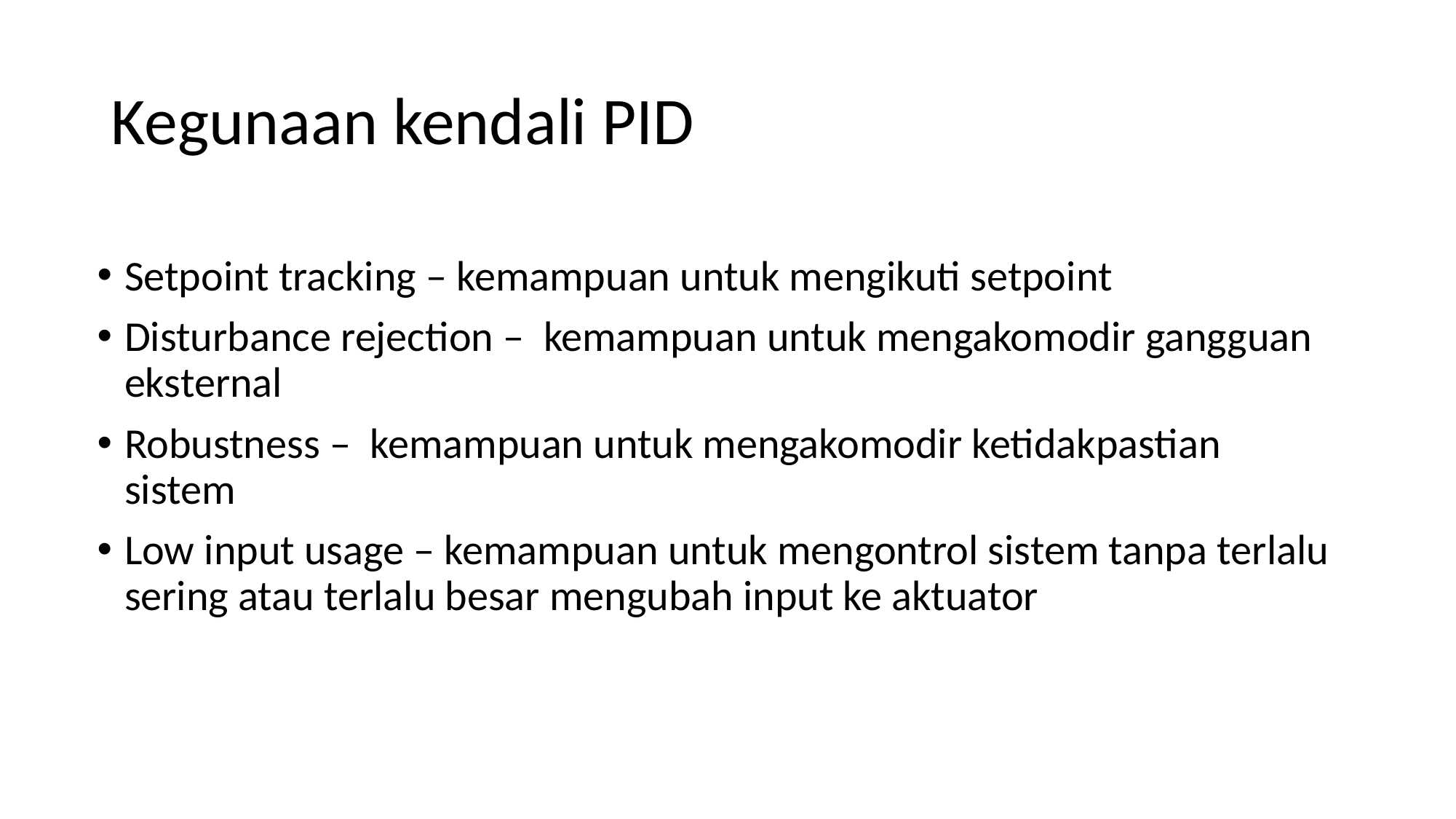

# Kegunaan kendali PID
Setpoint tracking – kemampuan untuk mengikuti setpoint
Disturbance rejection –  kemampuan untuk mengakomodir gangguan eksternal
Robustness –  kemampuan untuk mengakomodir ketidakpastian sistem
Low input usage – kemampuan untuk mengontrol sistem tanpa terlalu sering atau terlalu besar mengubah input ke aktuator